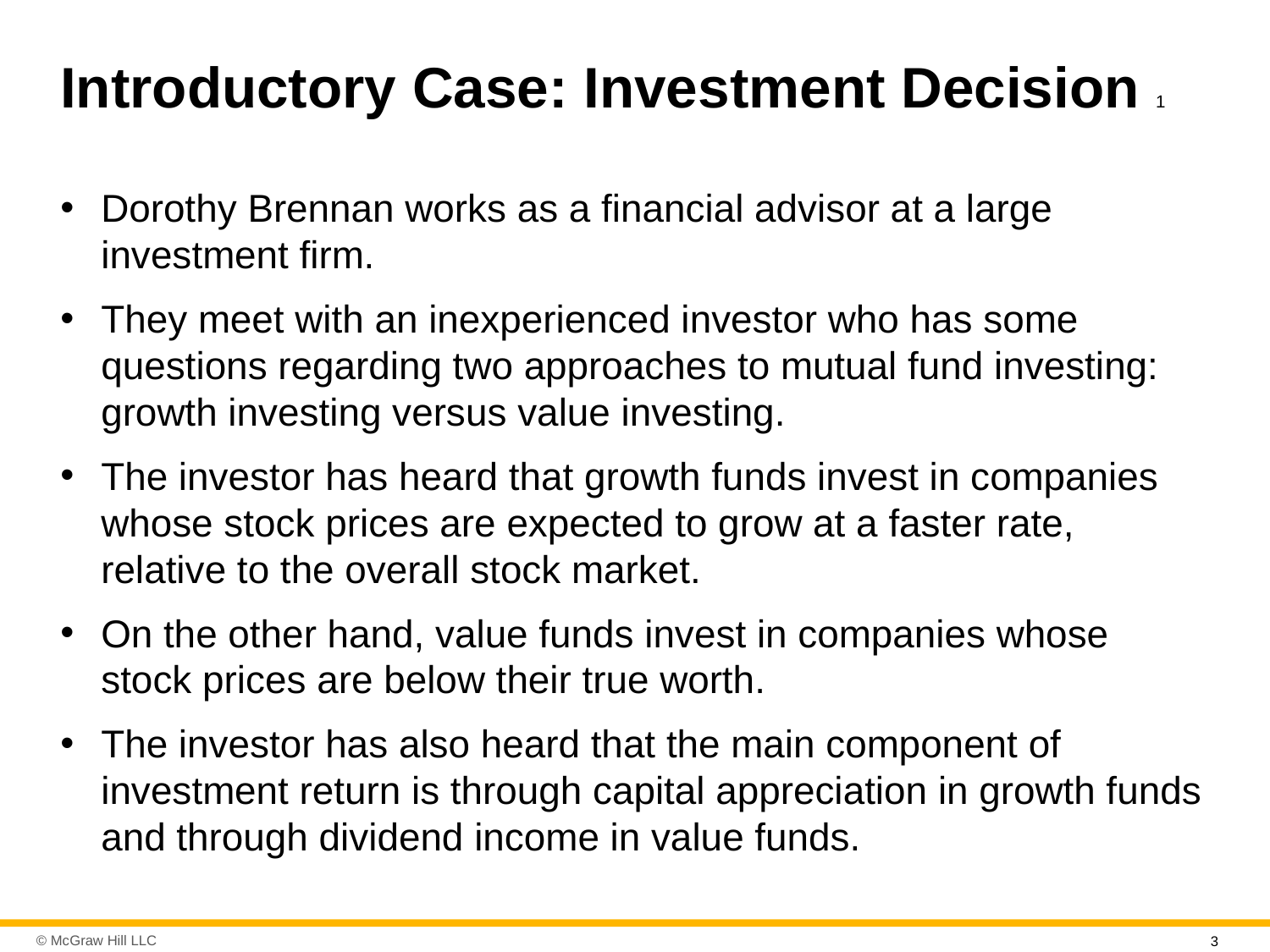

# Introductory Case: Investment Decision 1
Dorothy Brennan works as a financial advisor at a large investment firm.
They meet with an inexperienced investor who has some questions regarding two approaches to mutual fund investing: growth investing versus value investing.
The investor has heard that growth funds invest in companies whose stock prices are expected to grow at a faster rate, relative to the overall stock market.
On the other hand, value funds invest in companies whose stock prices are below their true worth.
The investor has also heard that the main component of investment return is through capital appreciation in growth funds and through dividend income in value funds.
3